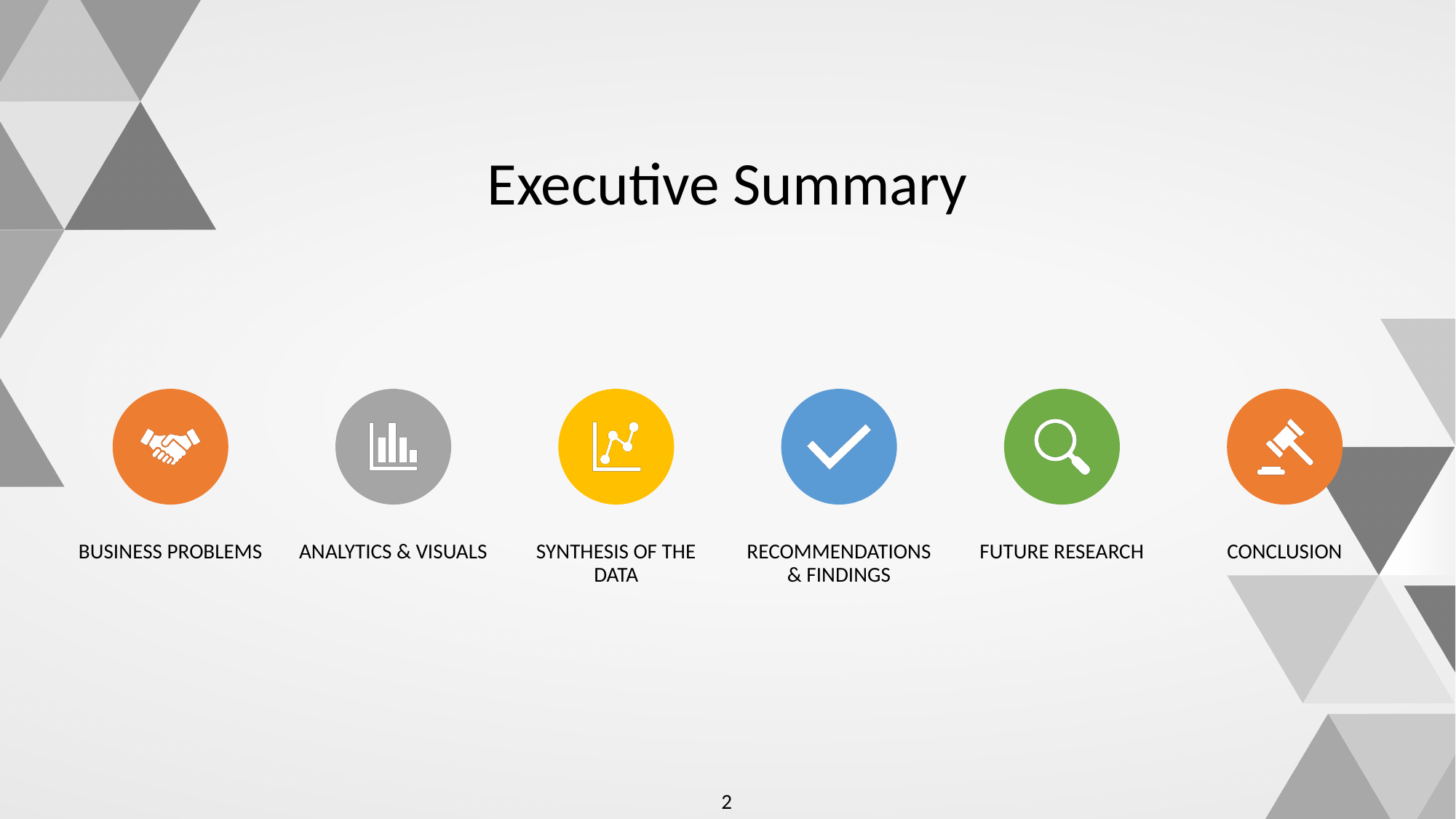

Executive Summary

Business ProblemS
Analytics & Visuals
Synthesis of the Data
Recommendations & Findings
Future Research
Conclusion
2